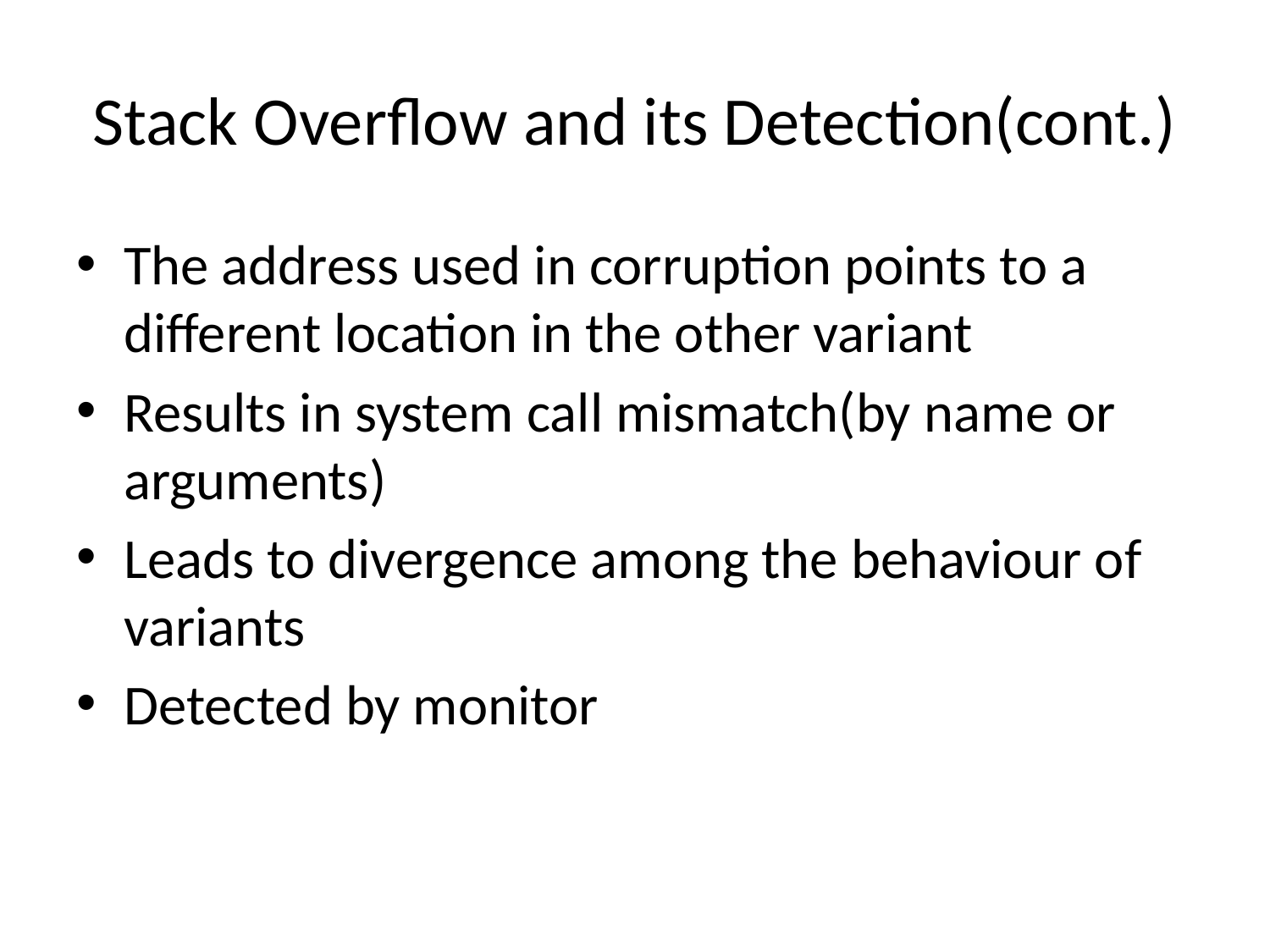

# Stack Overflow and its Detection(cont.)
The address used in corruption points to a different location in the other variant
Results in system call mismatch(by name or arguments)
Leads to divergence among the behaviour of variants
Detected by monitor